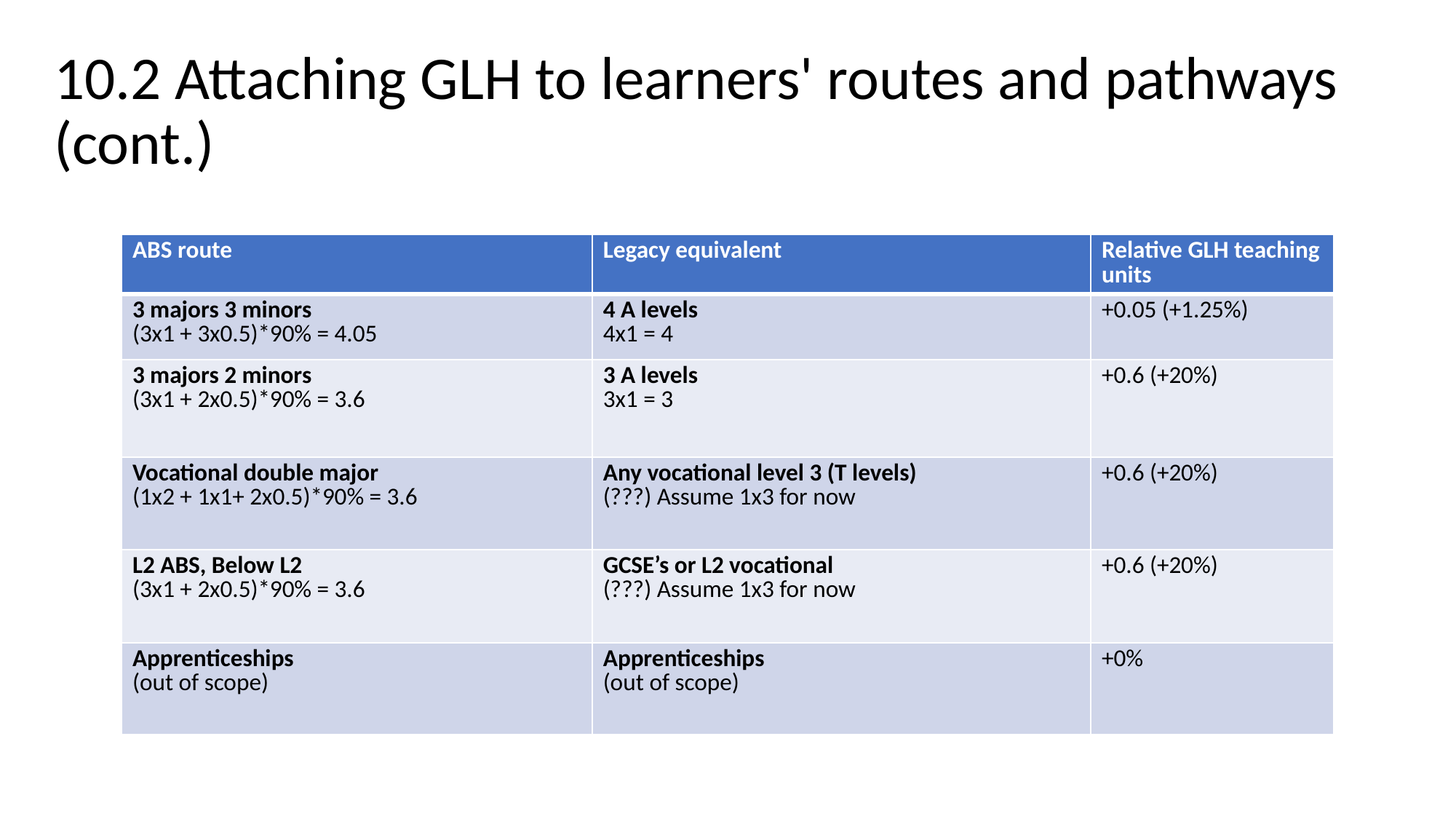

# 10.2 Attaching GLH to learners' routes and pathways (cont.)
| ABS route | Legacy equivalent | Relative GLH teaching units |
| --- | --- | --- |
| 3 majors 3 minors (3x1 + 3x0.5)\*90% = 4.05 | 4 A levels 4x1 = 4 | +0.05 (+1.25%) |
| 3 majors 2 minors (3x1 + 2x0.5)\*90% = 3.6 | 3 A levels 3x1 = 3 | +0.6 (+20%) |
| Vocational double major (1x2 + 1x1+ 2x0.5)\*90% = 3.6 | Any vocational level 3 (T levels) (???) Assume 1x3 for now | +0.6 (+20%) |
| L2 ABS, Below L2 (3x1 + 2x0.5)\*90% = 3.6 | GCSE’s or L2 vocational (???) Assume 1x3 for now | +0.6 (+20%) |
| Apprenticeships (out of scope) | Apprenticeships (out of scope) | +0% |